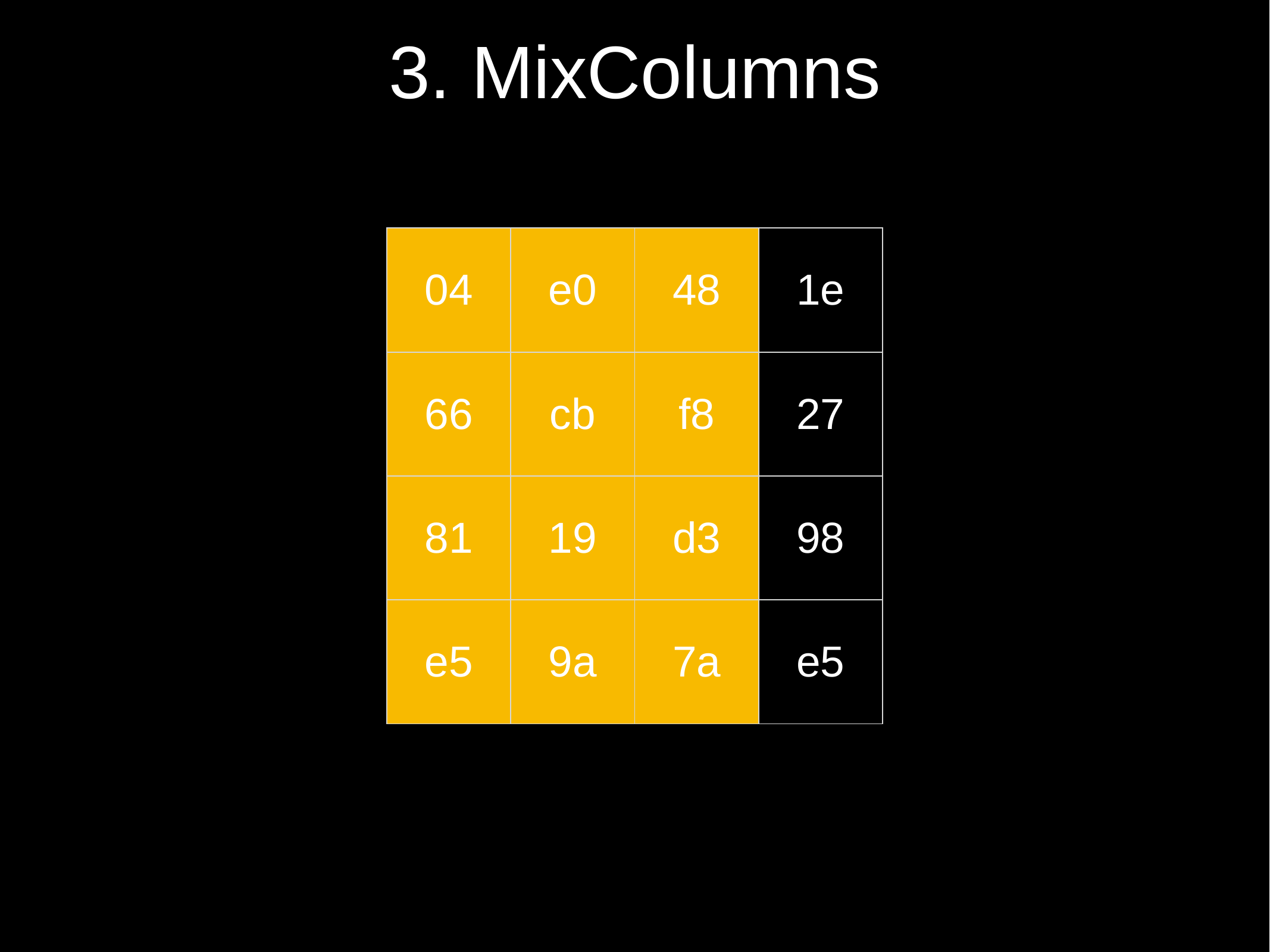

# 3. MixColumns
| 04 | e0 | 48 | 1e |
| --- | --- | --- | --- |
| 66 | cb | f8 | 27 |
| 81 | 19 | d3 | 98 |
| e5 | 9a | 7a | e5 |